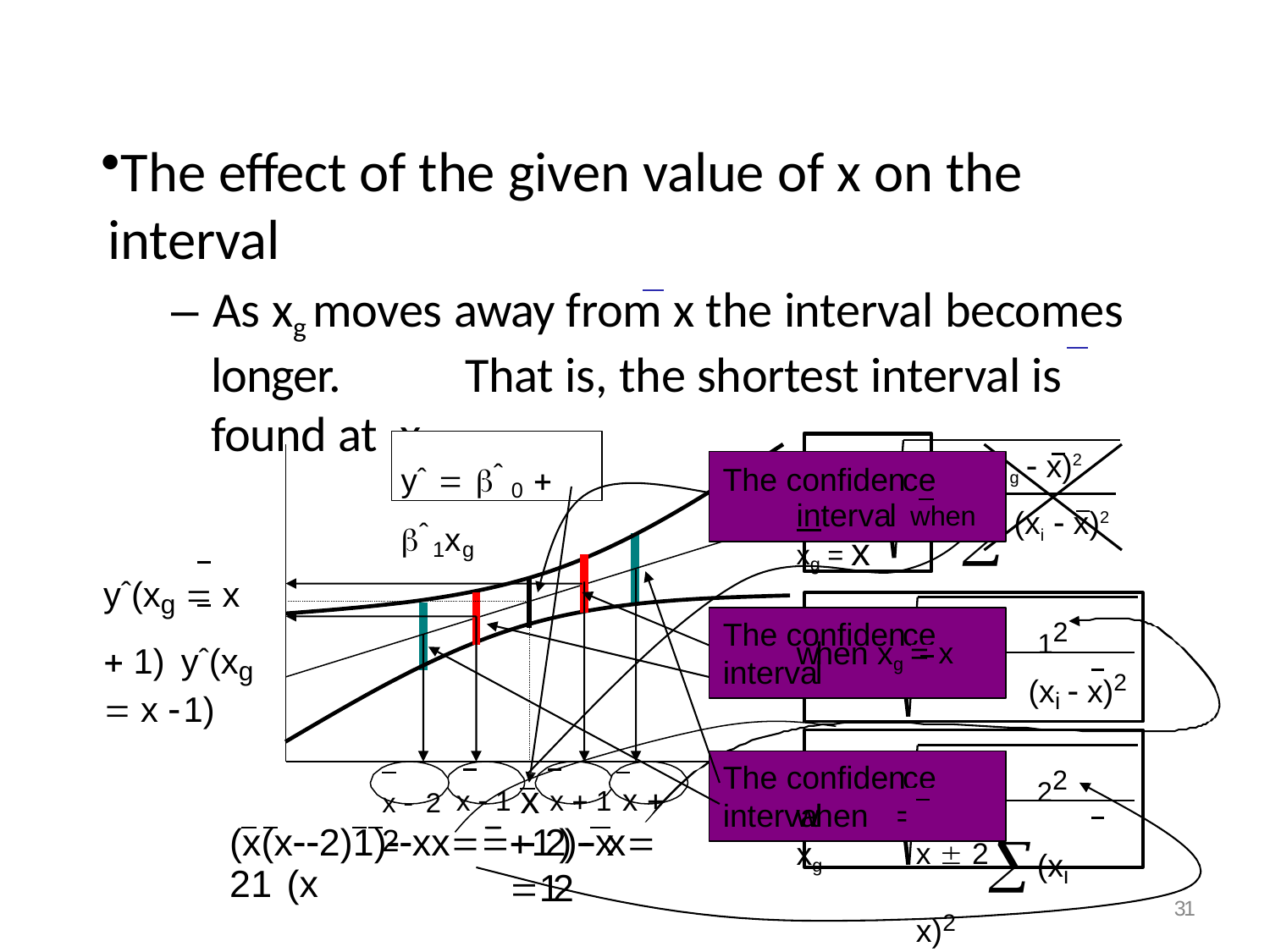

The effect of the given value of x on the  interval
– As xg moves away from x the interval becomes  longer.	That is, the shortest interval is found at  x.

yˆ = βˆ 0 + βˆ1xg
g  − x)2
yˆ ± t	s	1 +	(x
α  2   ε	n	∑
The confidence interval  when xg = x

(xi  − x)2

yˆ(xg = x + 1)  yˆ(xg = x −1)

12

yˆ ± tα 2sε	1 +
n
when xg = x ±1∑
The confidence interval

(xi − x)2
22

The confidence interval
yˆ ± tα 2sε	1 +
n
x − 2  x − 1	x + 1 x + 2
x ± 2∑(xi − x)2

x
(x(x−−2)1)−−xx==−−21 (x

when xg
=
+12))−−xx==12

31